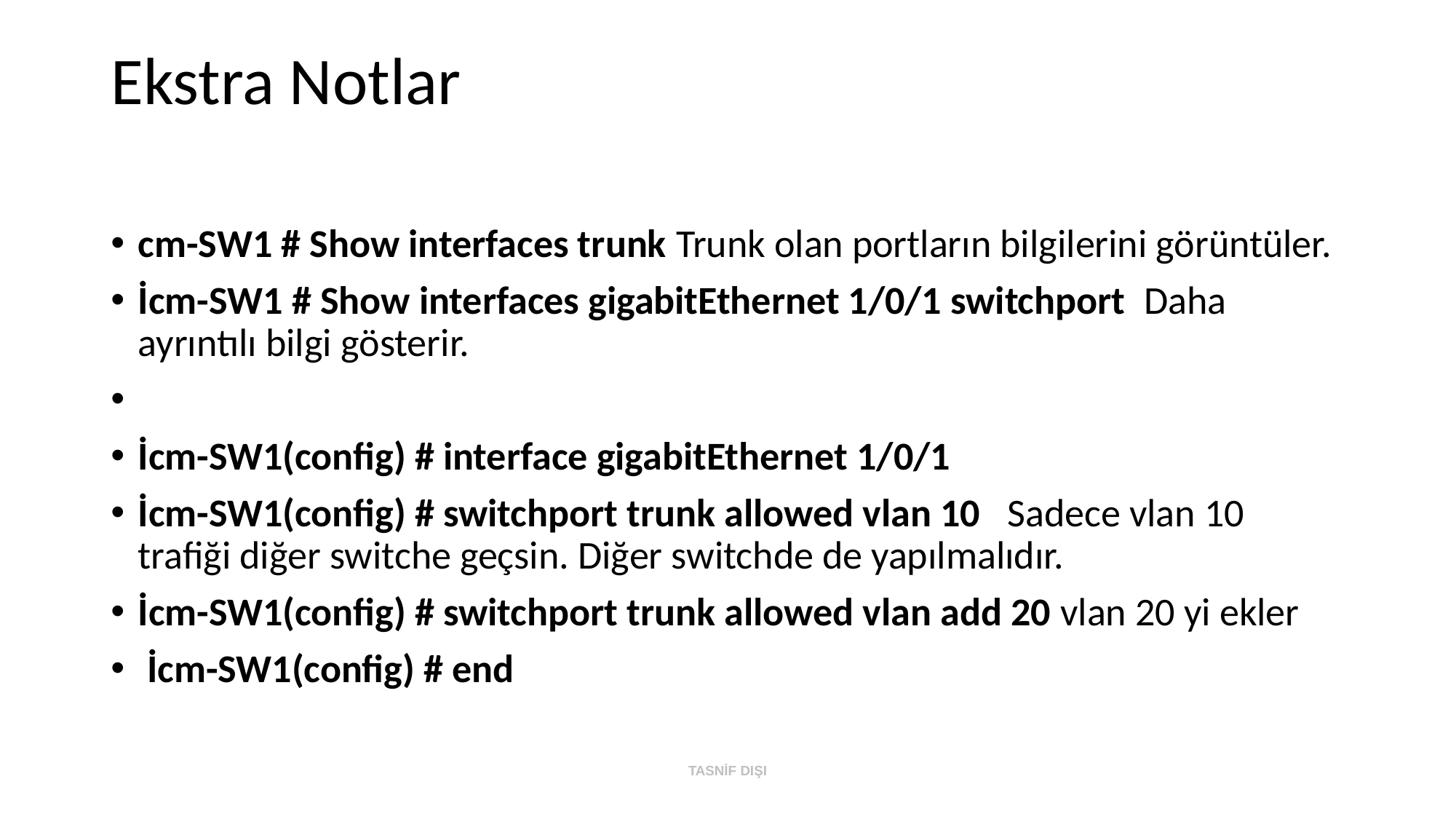

# Ekstra Notlar
cm-SW1 # Show interfaces trunk Trunk olan portların bilgilerini görüntüler.
İcm-SW1 # Show interfaces gigabitEthernet 1/0/1 switchport  Daha ayrıntılı bilgi gösterir.

İcm-SW1(config) # interface gigabitEthernet 1/0/1
İcm-SW1(config) # switchport trunk allowed vlan 10   Sadece vlan 10 trafiği diğer switche geçsin. Diğer switchde de yapılmalıdır.
İcm-SW1(config) # switchport trunk allowed vlan add 20 vlan 20 yi ekler
 İcm-SW1(config) # end

TASNİF DIŞI